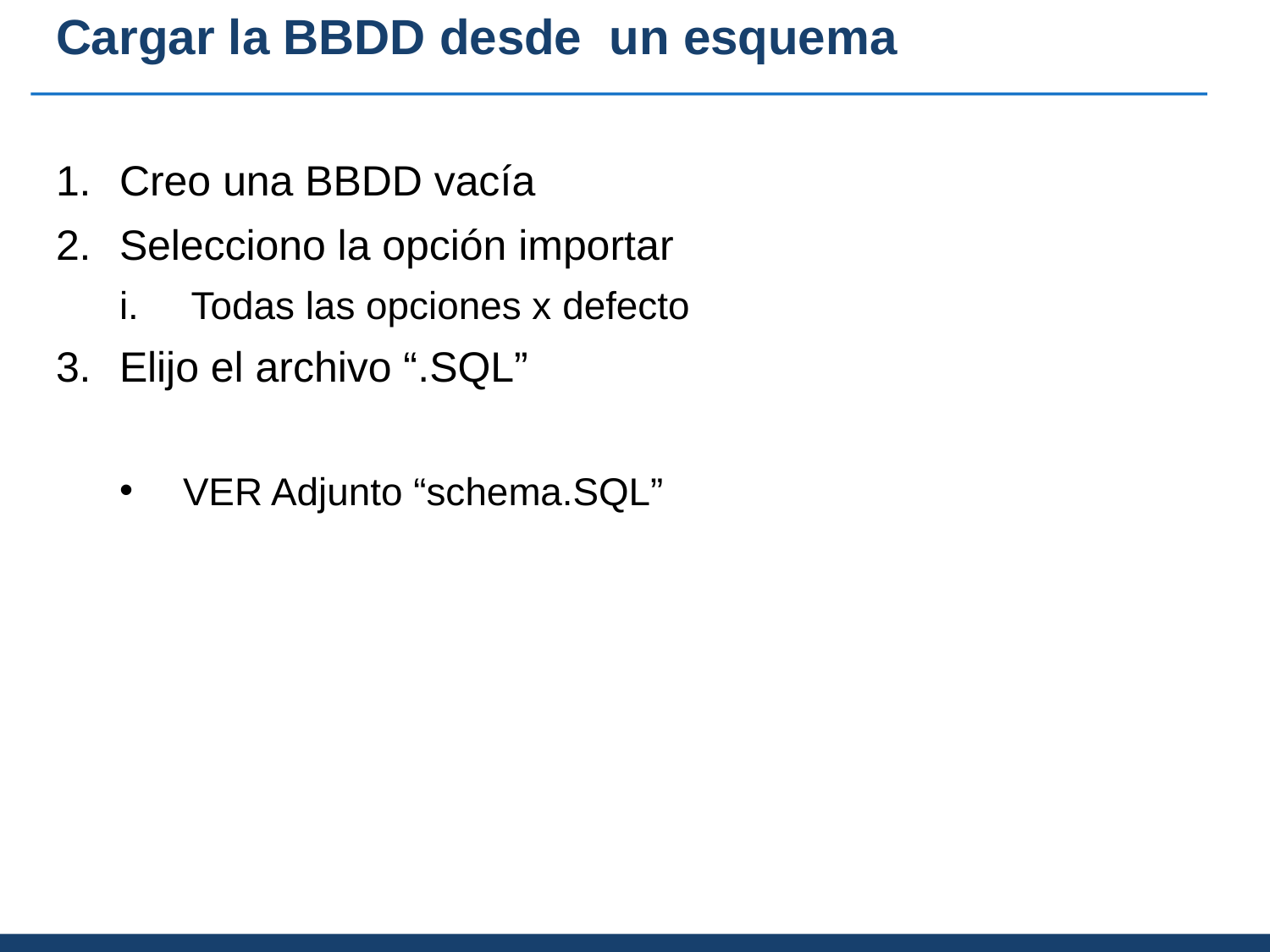

# Cargar la BBDD desde  un esquema
Creo una BBDD vacía
Selecciono la opción importar
Todas las opciones x defecto
Elijo el archivo “.SQL”

VER Adjunto “schema.SQL”